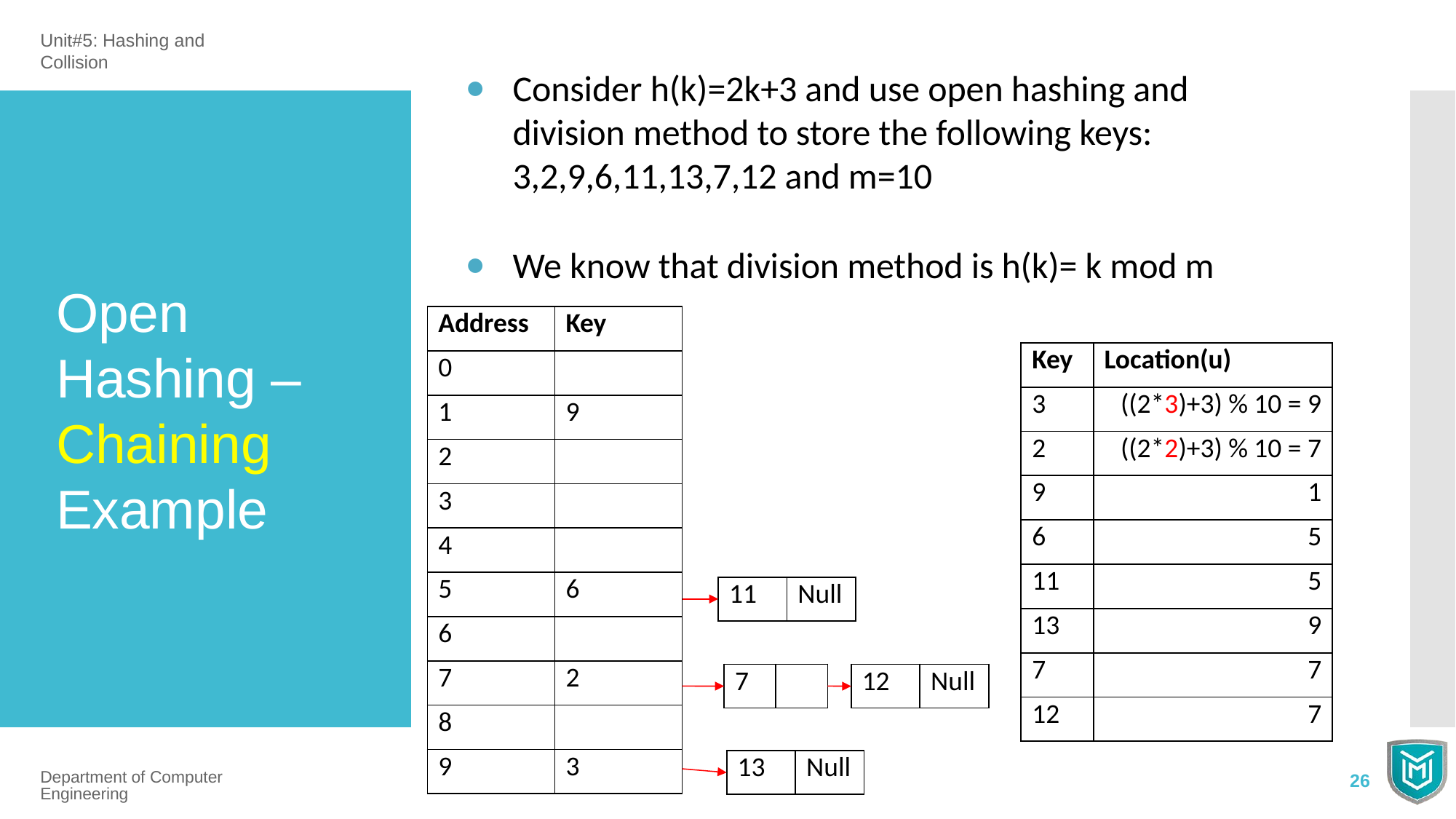

Unit#5: Hashing and Collision
Consider h(k)=2k+3 and use open hashing and division method to store the following keys: 3,2,9,6,11,13,7,12 and m=10

We know that division method is h(k)= k mod m
Open Hashing – Chaining Example
| Address | Key |
| --- | --- |
| 0 |  |
| 1 | 9 |
| 2 |  |
| 3 |  |
| 4 |  |
| 5 | 6 |
| 6 |  |
| 7 | 2 |
| 8 |  |
| 9 | 3 |
| Key | Location(u) |
| --- | --- |
| 3 | ((2\*3)+3) % 10 = 9 |
| 2 | ((2\*2)+3) % 10 = 7 |
| 9 | 1 |
| 6 | 5 |
| 11 | 5 |
| 13 | 9 |
| 7 | 7 |
| 12 | 7 |
| 11 | Null |
| --- | --- |
| 7 |  |
| --- | --- |
| 12 | Null |
| --- | --- |
| 13 | Null |
| --- | --- |
Department of Computer Engineering
26